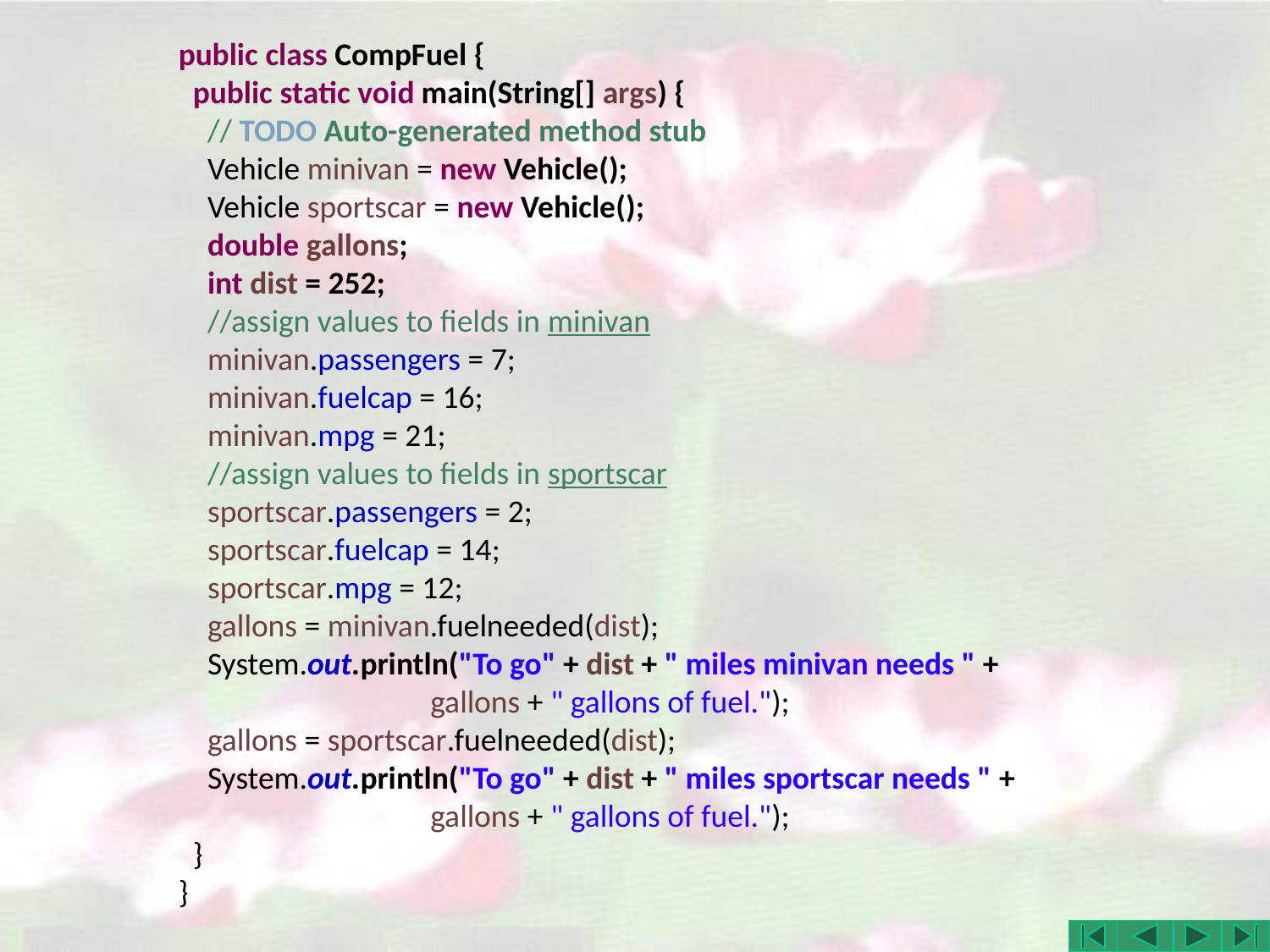

public class CompFuel {
  public static void main(String[] args) {
    // TODO Auto-generated method stub
    Vehicle minivan = new Vehicle();
    Vehicle sportscar = new Vehicle();
    double gallons;
    int dist = 252;
    //assign values to fields in minivan
    minivan.passengers = 7;
    minivan.fuelcap = 16;
    minivan.mpg = 21;
    //assign values to fields in sportscar
    sportscar.passengers = 2;
    sportscar.fuelcap = 14;
    sportscar.mpg = 12;
    gallons = minivan.fuelneeded(dist);
    System.out.println("To go" + dist + " miles minivan needs " +
                                   gallons + " gallons of fuel.");
    gallons = sportscar.fuelneeded(dist);
    System.out.println("To go" + dist + " miles sportscar needs " +
                                   gallons + " gallons of fuel.");
  }
}